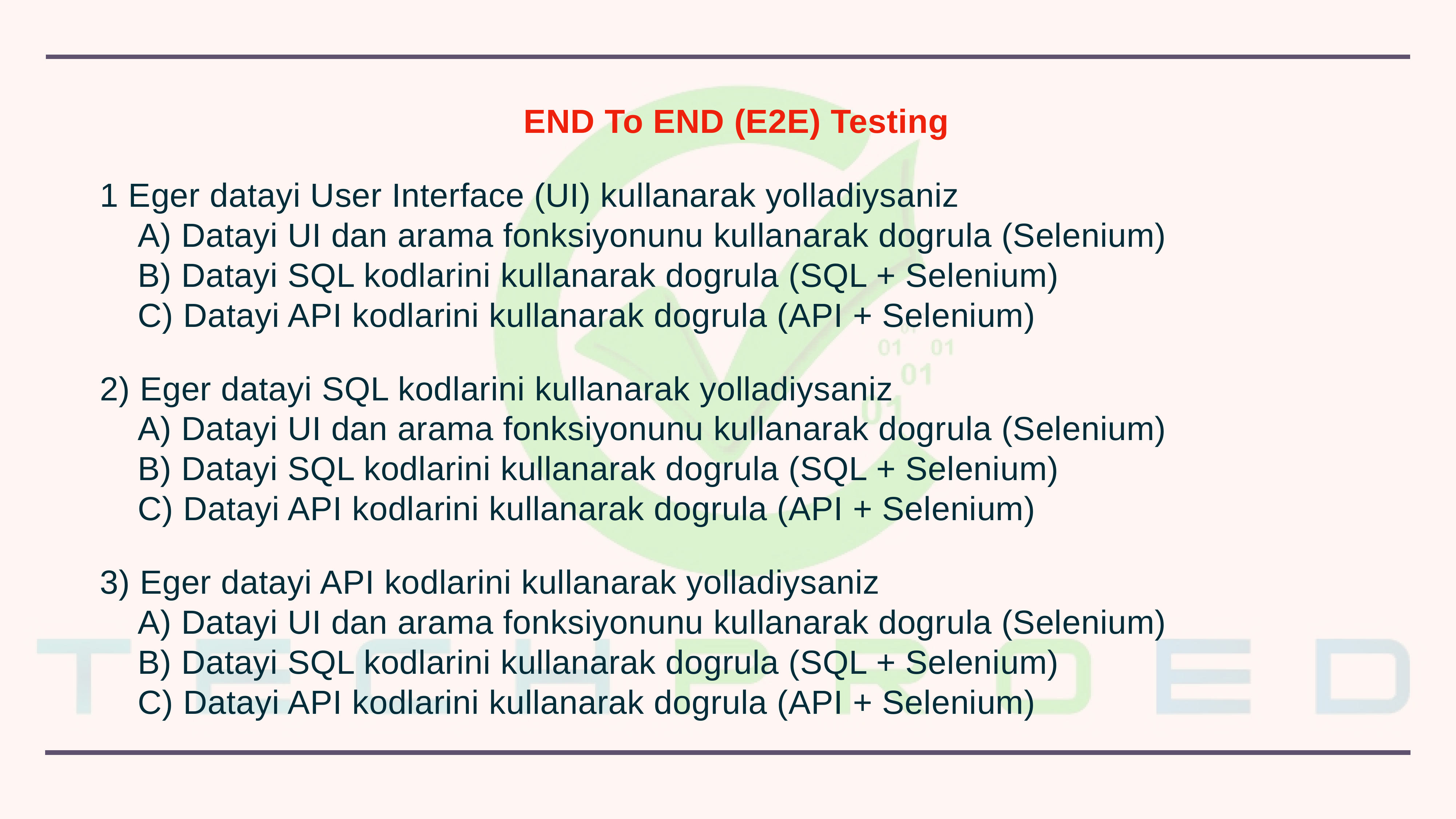

END To END (E2E) Testing
1 Eger datayi User Interface (UI) kullanarak yolladiysaniz
A) Datayi UI dan arama fonksiyonunu kullanarak dogrula (Selenium)
B) Datayi SQL kodlarini kullanarak dogrula (SQL + Selenium)
C) Datayi API kodlarini kullanarak dogrula (API + Selenium)
2) Eger datayi SQL kodlarini kullanarak yolladiysaniz
A) Datayi UI dan arama fonksiyonunu kullanarak dogrula (Selenium)
B) Datayi SQL kodlarini kullanarak dogrula (SQL + Selenium)
C) Datayi API kodlarini kullanarak dogrula (API + Selenium)
3) Eger datayi API kodlarini kullanarak yolladiysaniz
A) Datayi UI dan arama fonksiyonunu kullanarak dogrula (Selenium)
B) Datayi SQL kodlarini kullanarak dogrula (SQL + Selenium)
C) Datayi API kodlarini kullanarak dogrula (API + Selenium)